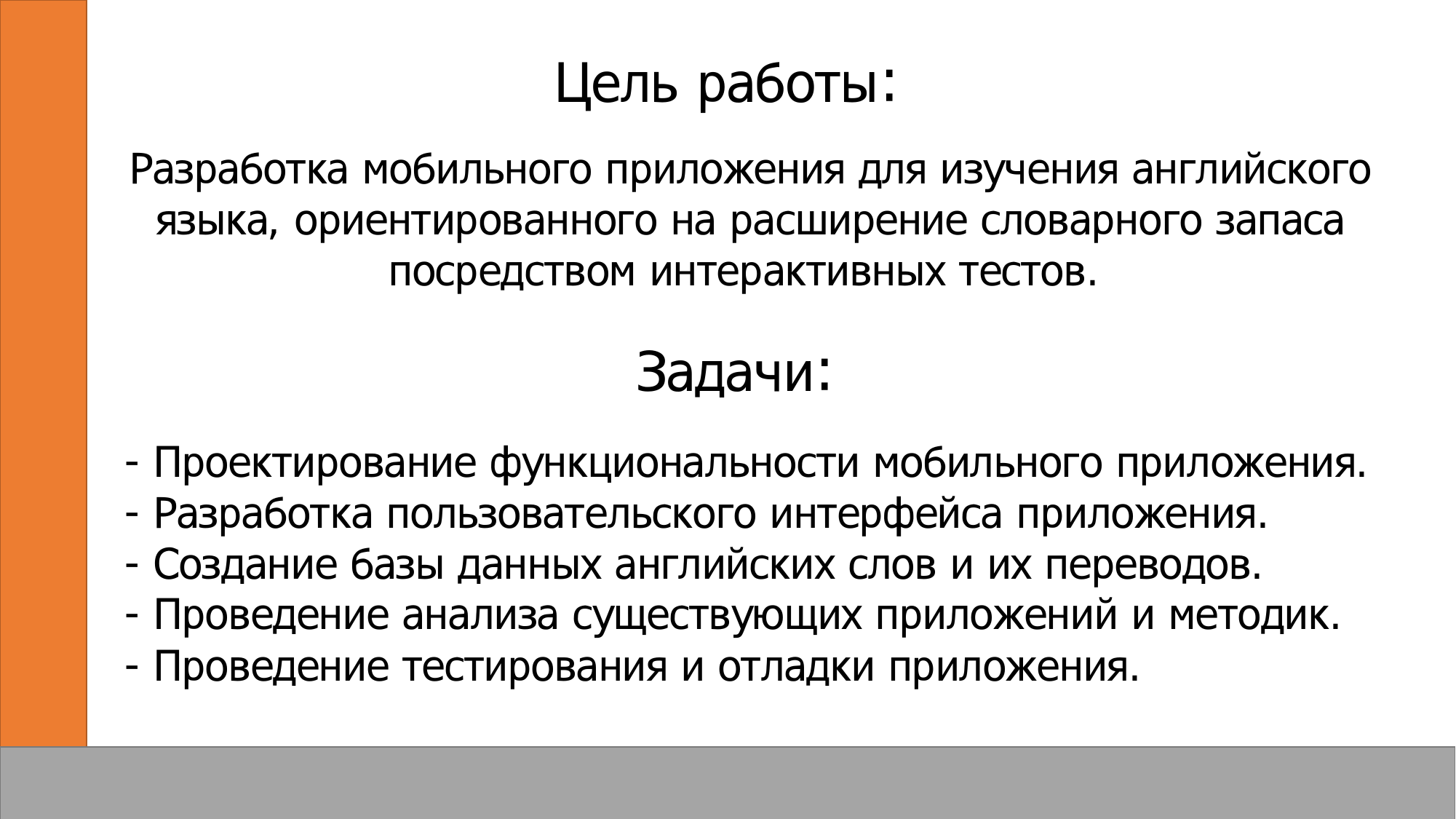

Цель работы:
Разработка мобильного приложения для изучения английского языка, ориентированного на расширение словарного запаса посредством интерактивных тестов.
Задачи:
- Проектирование функциональности мобильного приложения.
- Разработка пользовательского интерфейса приложения.
- Создание базы данных английских слов и их переводов.
- Проведение анализа существующих приложений и методик.
- Проведение тестирования и отладки приложения.